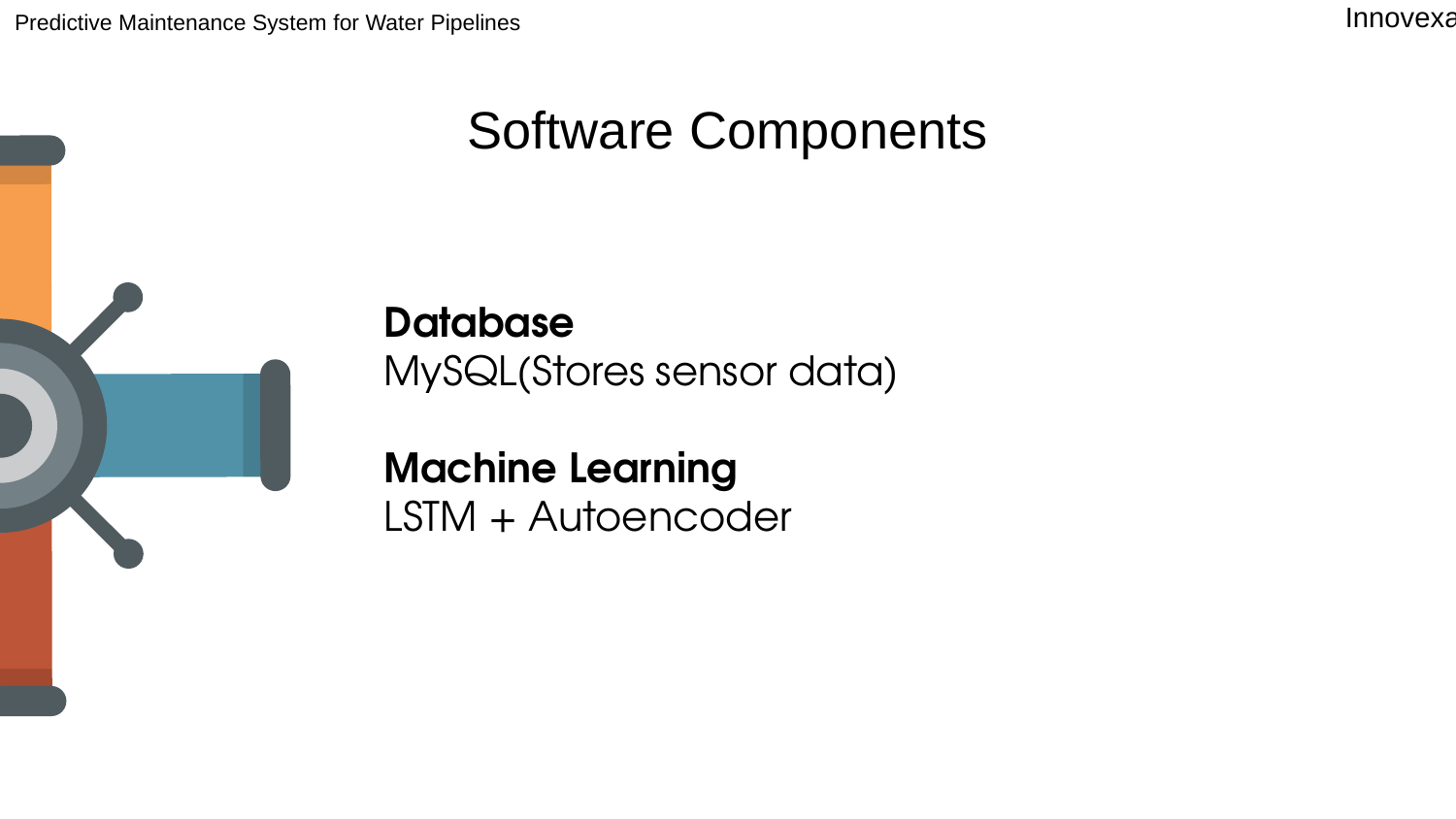

Predictive Maintenance System for Water Pipelines
Innovexa
# Software Components

Database
MySQL(Stores sensor data)

Machine Learning
LSTM + Autoencoder